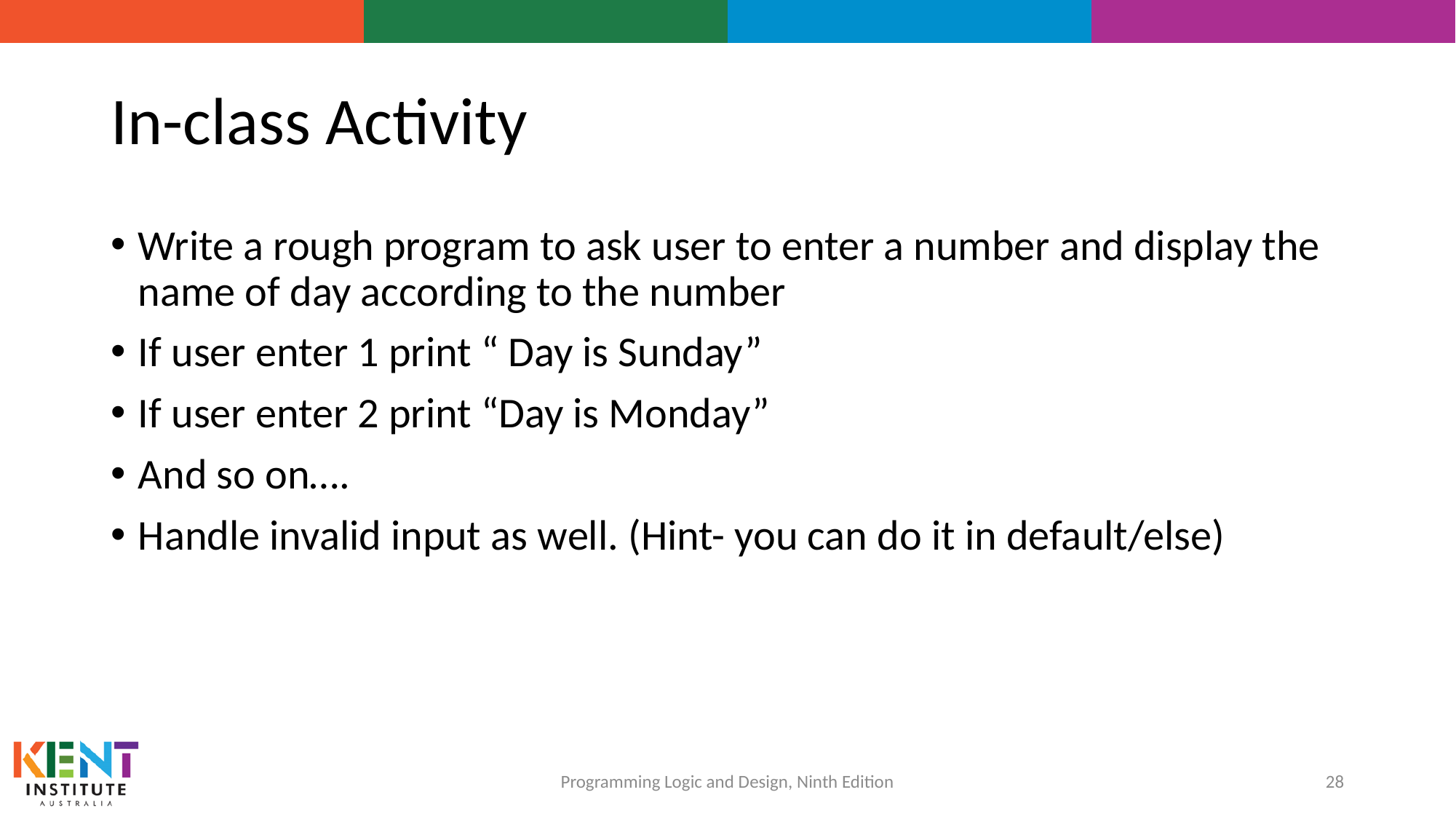

# In-class Activity
Write a rough program to ask user to enter a number and display the name of day according to the number
If user enter 1 print “ Day is Sunday”
If user enter 2 print “Day is Monday”
And so on….
Handle invalid input as well. (Hint- you can do it in default/else)
28
Programming Logic and Design, Ninth Edition